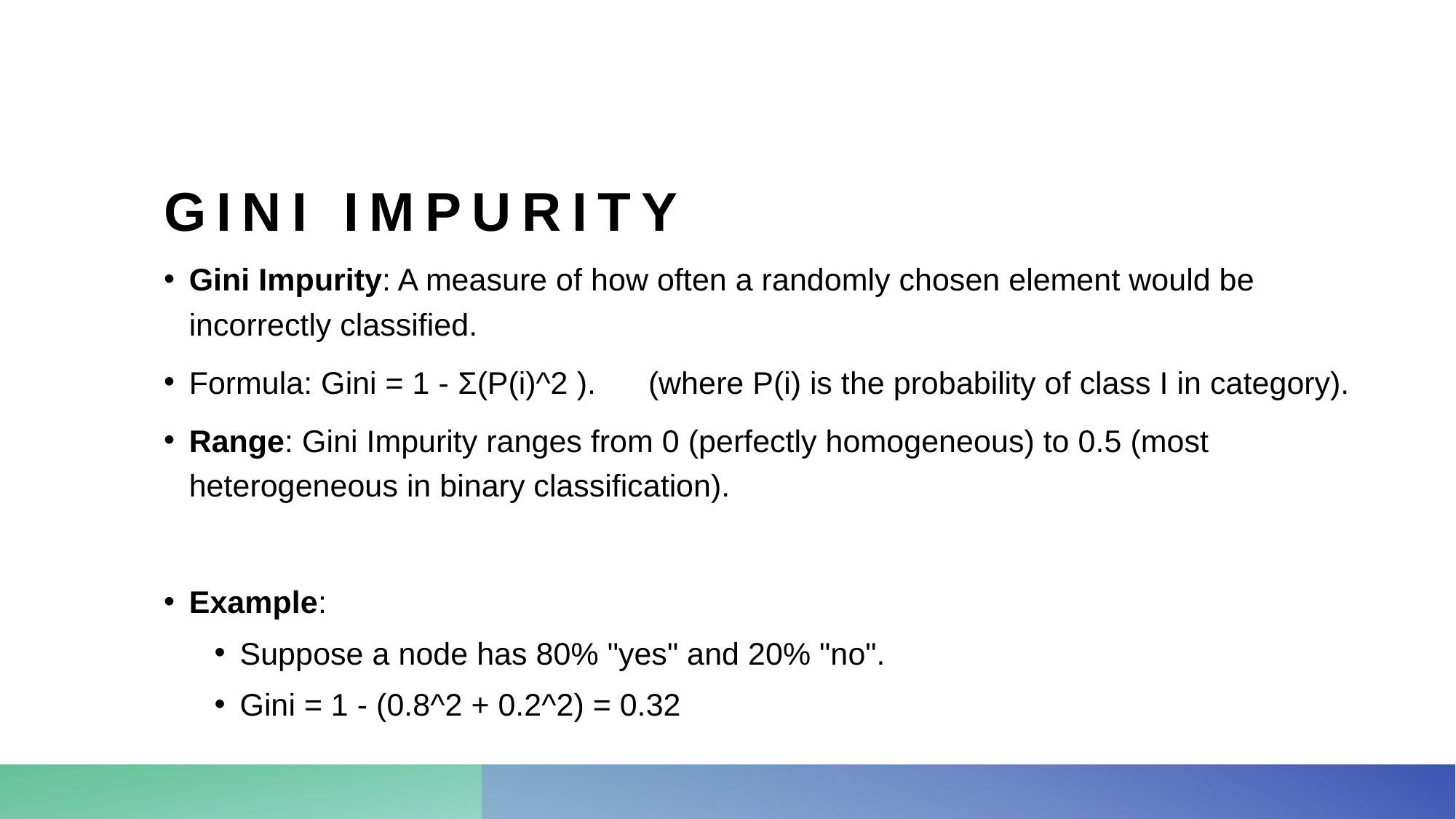

# Gini Impurity
Gini Impurity: A measure of how often a randomly chosen element would be incorrectly classified.
Formula: Gini = 1 - Σ(P(i)^2 ).      (where P(i) is the probability of class I in category).
Range: Gini Impurity ranges from 0 (perfectly homogeneous) to 0.5 (most heterogeneous in binary classification).

Example:
Suppose a node has 80% "yes" and 20% "no".
Gini = 1 - (0.8^2 + 0.2^2) = 0.32